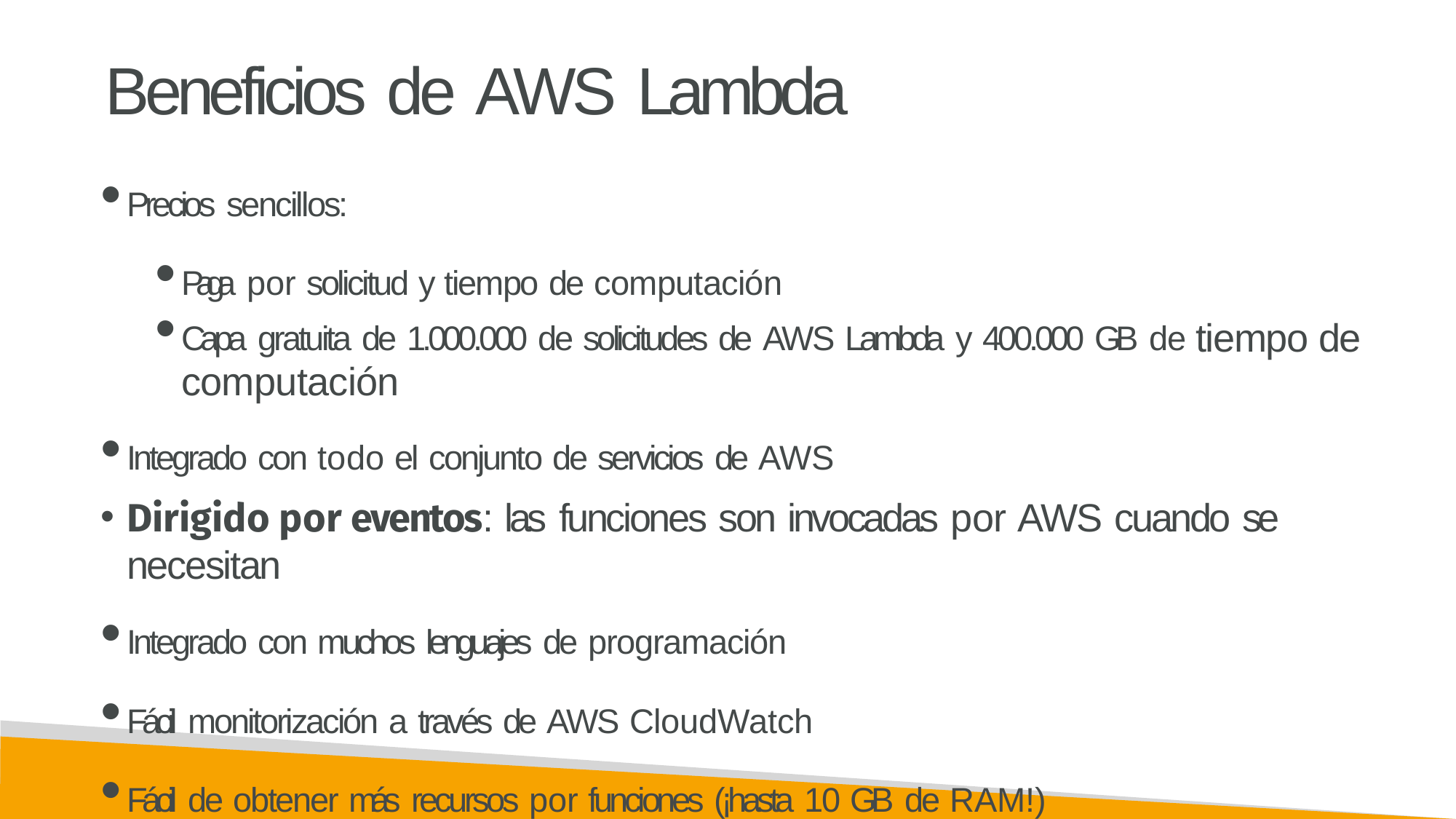

# Beneficios de AWS Lambda
Precios sencillos:
Paga por solicitud y tiempo de computación
Capa gratuita de 1.000.000 de solicitudes de AWS Lambda y 400.000 GB de tiempo de computación
Integrado con todo el conjunto de servicios de AWS
Dirigido por eventos: las funciones son invocadas por AWS cuando se necesitan
Integrado con muchos lenguajes de programación
Fácil monitorización a través de AWS CloudWatch
Fácil de obtener más recursos por funciones (¡hasta 10 GB de RAM!)
¡El aumento de la RAM también mejorará la CPU y la red!